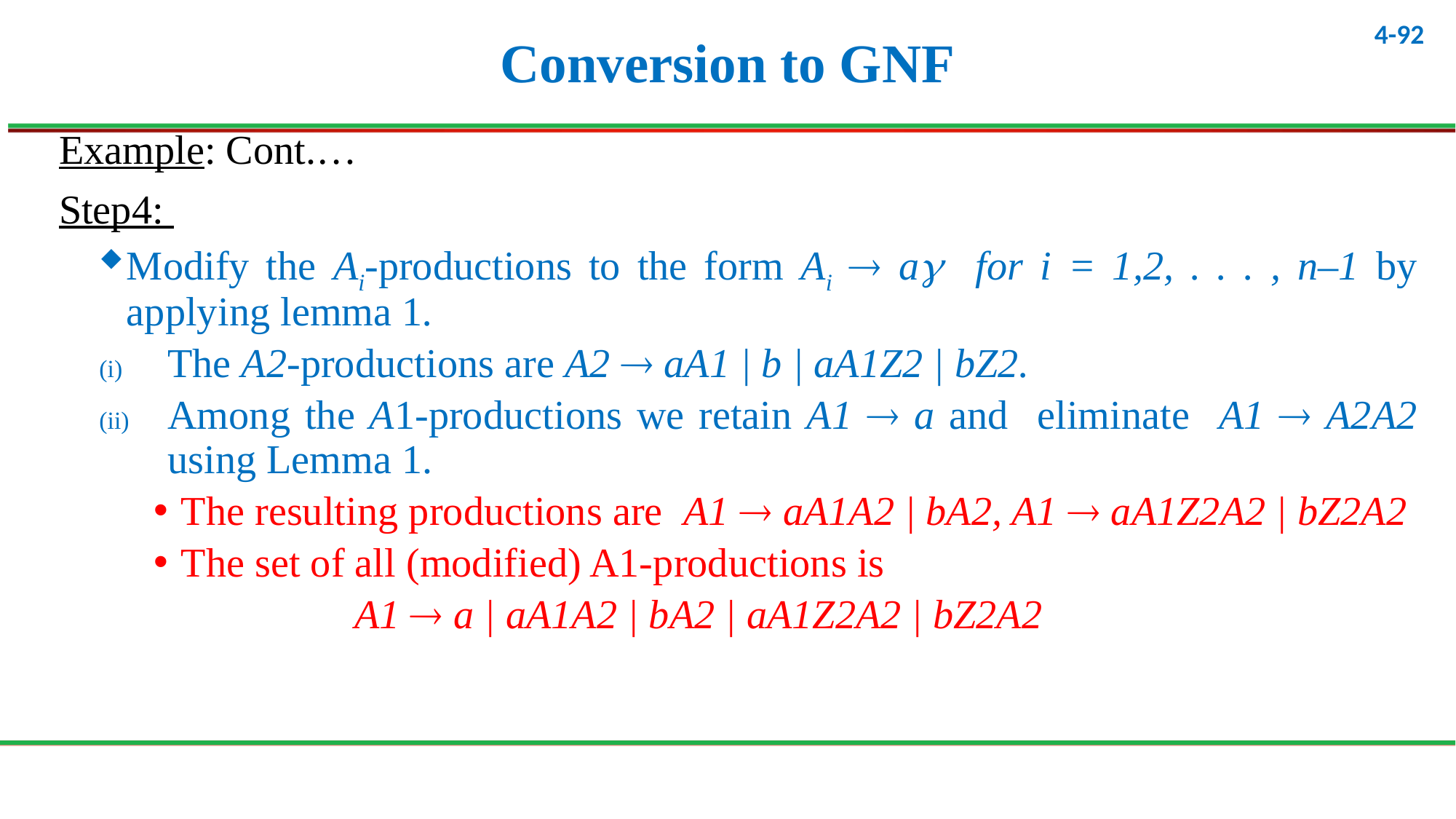

# Conversion to GNF
Example: Cont.…
Step4:
Modify the Ai-productions to the form Ai → aγ  for i = 1,2, . . . , n–1 by applying lemma 1.
The A2-productions are A2 → aA1 | b | aA1Z2 | bZ2.
Among the A1-productions we retain A1 → a and  eliminate  A1 → A2A2 using Lemma 1.
The resulting productions are  A1 → aA1A2 | bA2, A1 → aA1Z2A2 | bZ2A2
The set of all (modified) A1-productions is
		A1 → a | aA1A2 | bA2 | aA1Z2A2 | bZ2A2

92